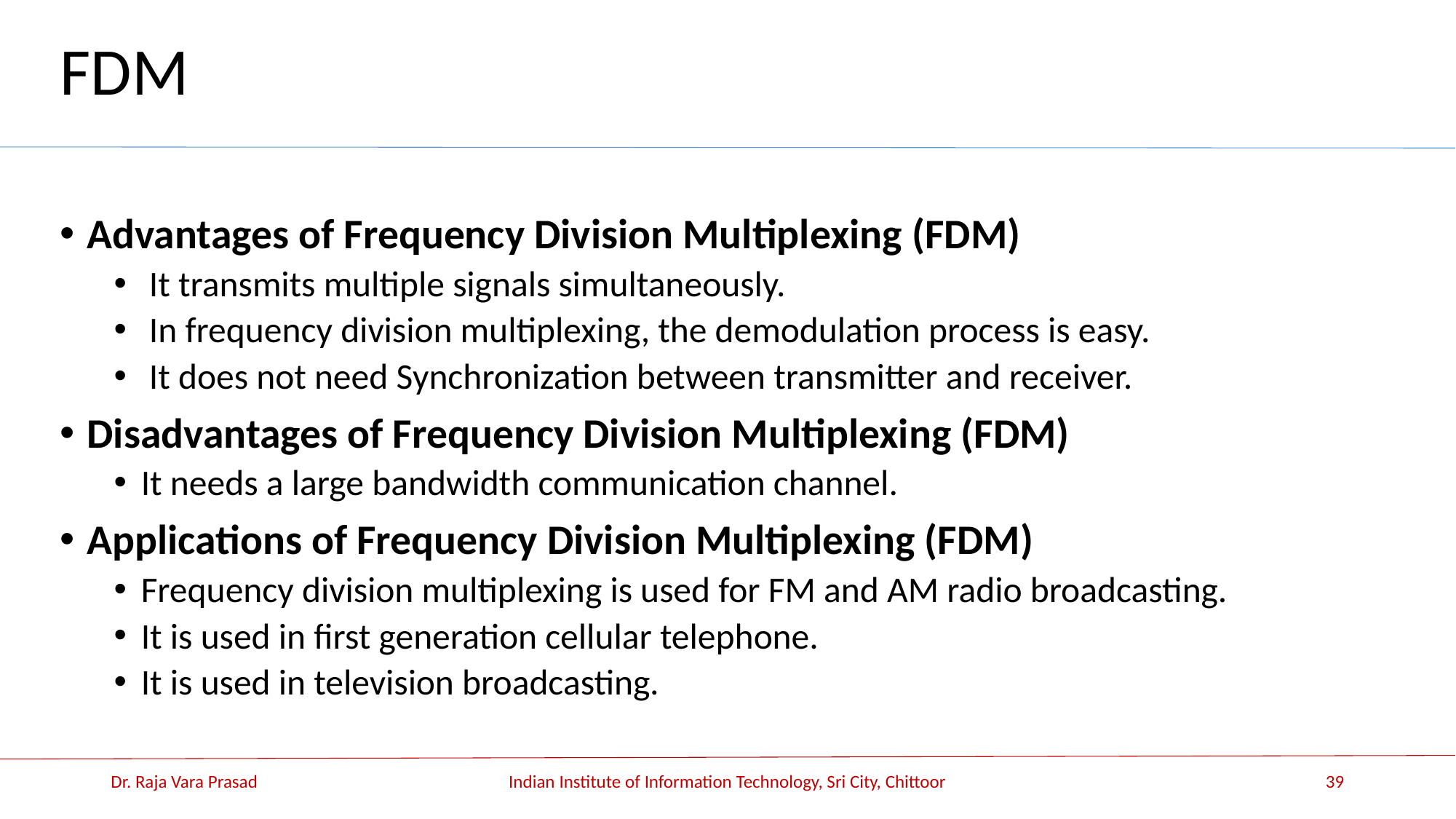

# FDM
Advantages of Frequency Division Multiplexing (FDM)
 It transmits multiple signals simultaneously.
 In frequency division multiplexing, the demodulation process is easy.
 It does not need Synchronization between transmitter and receiver.
Disadvantages of Frequency Division Multiplexing (FDM)
It needs a large bandwidth communication channel.
Applications of Frequency Division Multiplexing (FDM)
Frequency division multiplexing is used for FM and AM radio broadcasting.
It is used in first generation cellular telephone.
It is used in television broadcasting.

Dr. Raja Vara Prasad
Indian Institute of Information Technology, Sri City, Chittoor
39